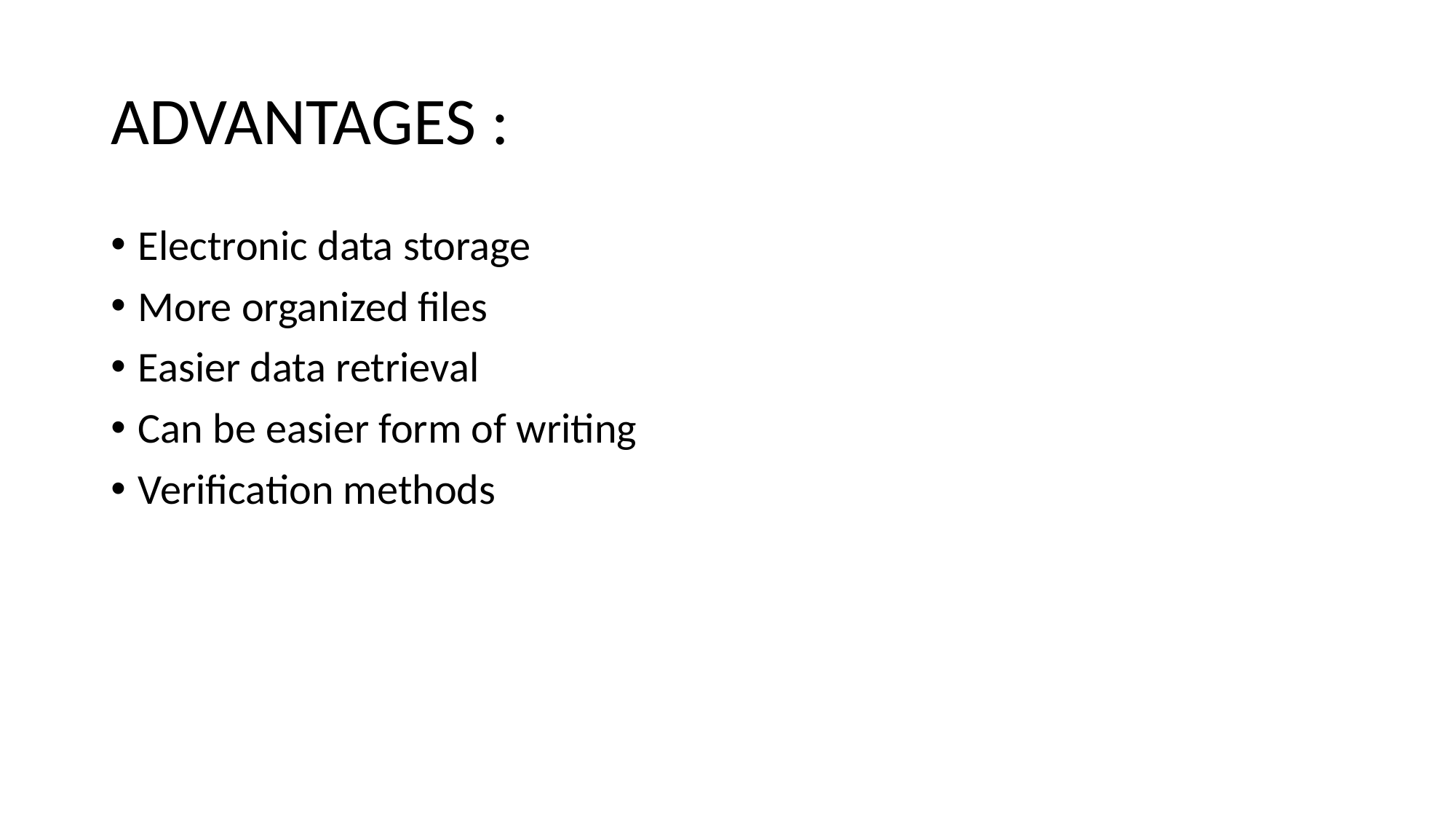

# ADVANTAGES :
Electronic data storage
More organized files
Easier data retrieval
Can be easier form of writing
Verification methods